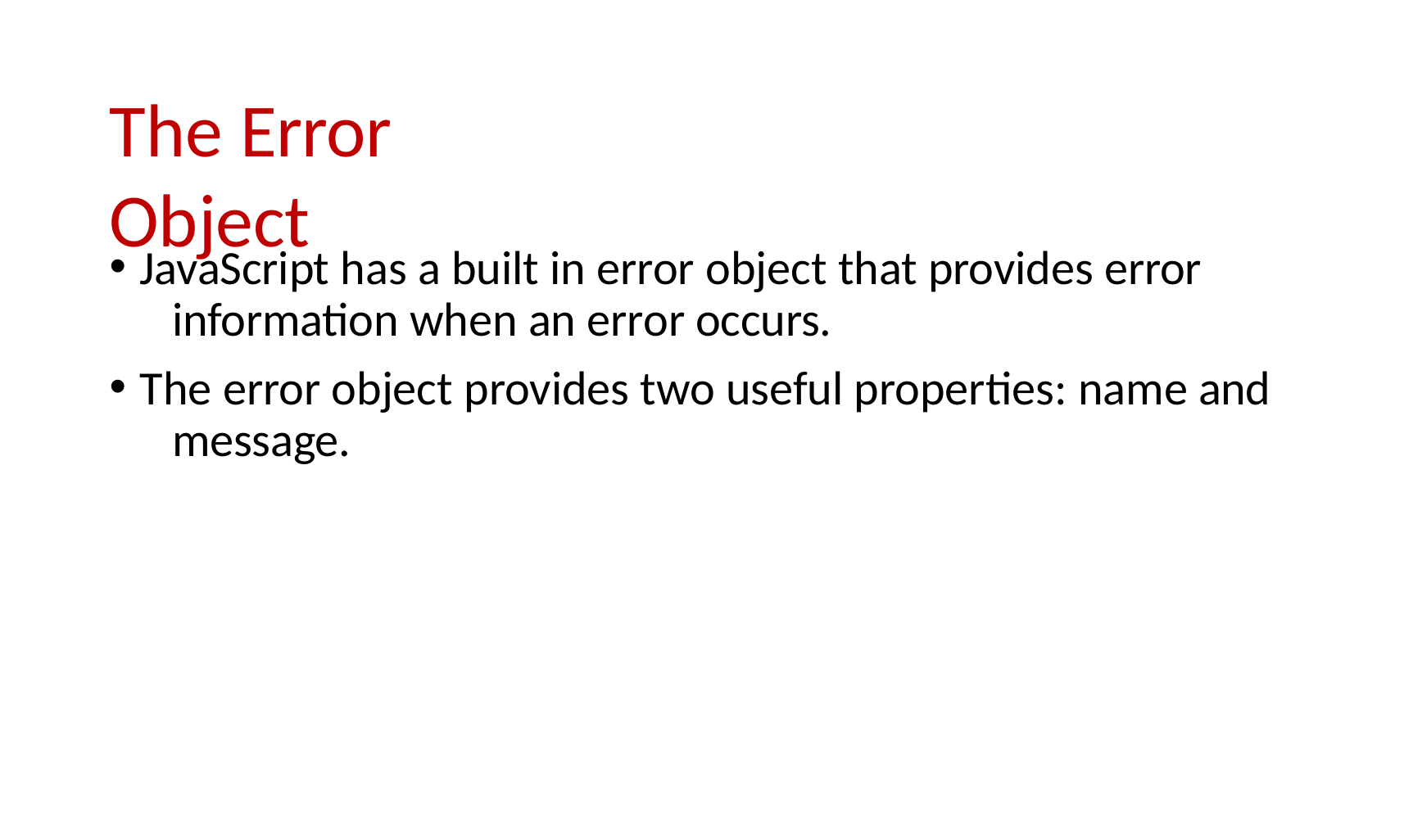

# The Error Object
JavaScript has a built in error object that provides error 	information when an error occurs.
The error object provides two useful properties: name and 	message.